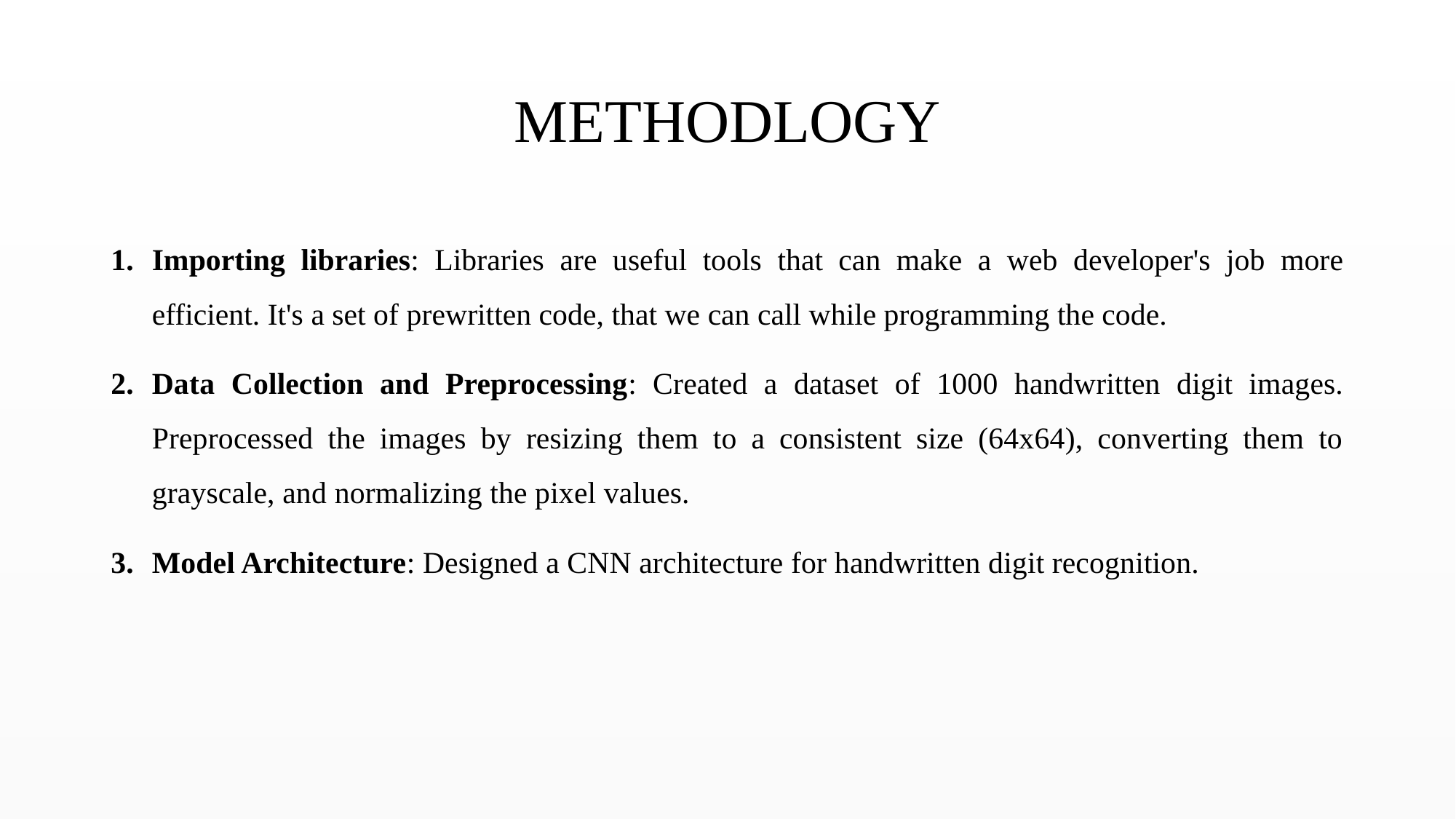

# METHODLOGY
Importing libraries: Libraries are useful tools that can make a web developer's job more efficient. It's a set of prewritten code, that we can call while programming the code.
Data Collection and Preprocessing: Created a dataset of 1000 handwritten digit images. Preprocessed the images by resizing them to a consistent size (64x64), converting them to grayscale, and normalizing the pixel values.
Model Architecture: Designed a CNN architecture for handwritten digit recognition.